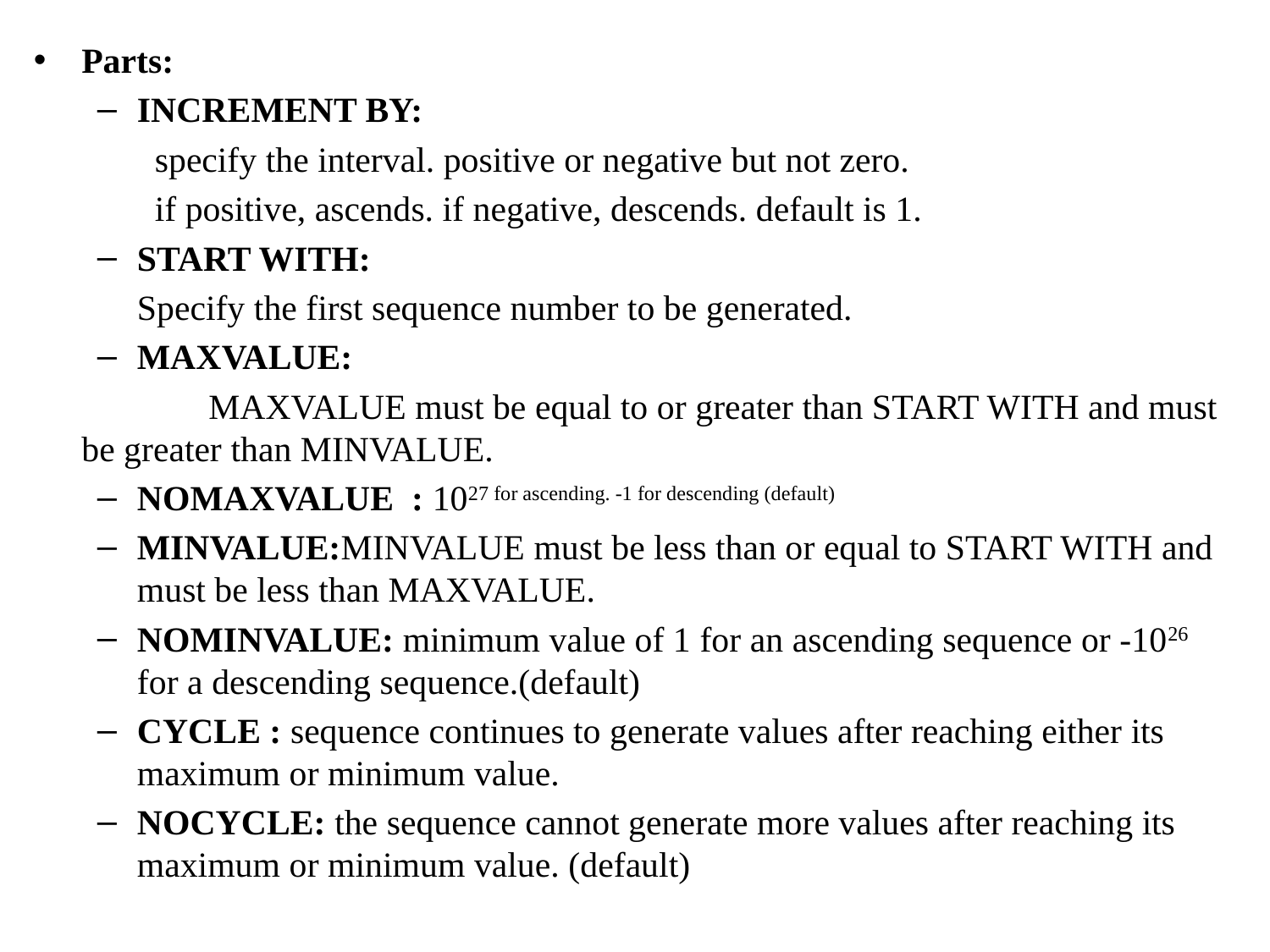

Parts:
INCREMENT BY:
	  specify the interval. positive or negative but not zero.
	  if positive, ascends. if negative, descends. default is 1.
START WITH:
	Specify the first sequence number to be generated.
MAXVALUE:
		MAXVALUE must be equal to or greater than START WITH and must be greater than MINVALUE.
NOMAXVALUE  : 1027 for ascending. -1 for descending (default)
MINVALUE:MINVALUE must be less than or equal to START WITH and must be less than MAXVALUE.
NOMINVALUE: minimum value of 1 for an ascending sequence or -1026 for a descending sequence.(default)
CYCLE : sequence continues to generate values after reaching either its maximum or minimum value.
NOCYCLE: the sequence cannot generate more values after reaching its maximum or minimum value. (default)